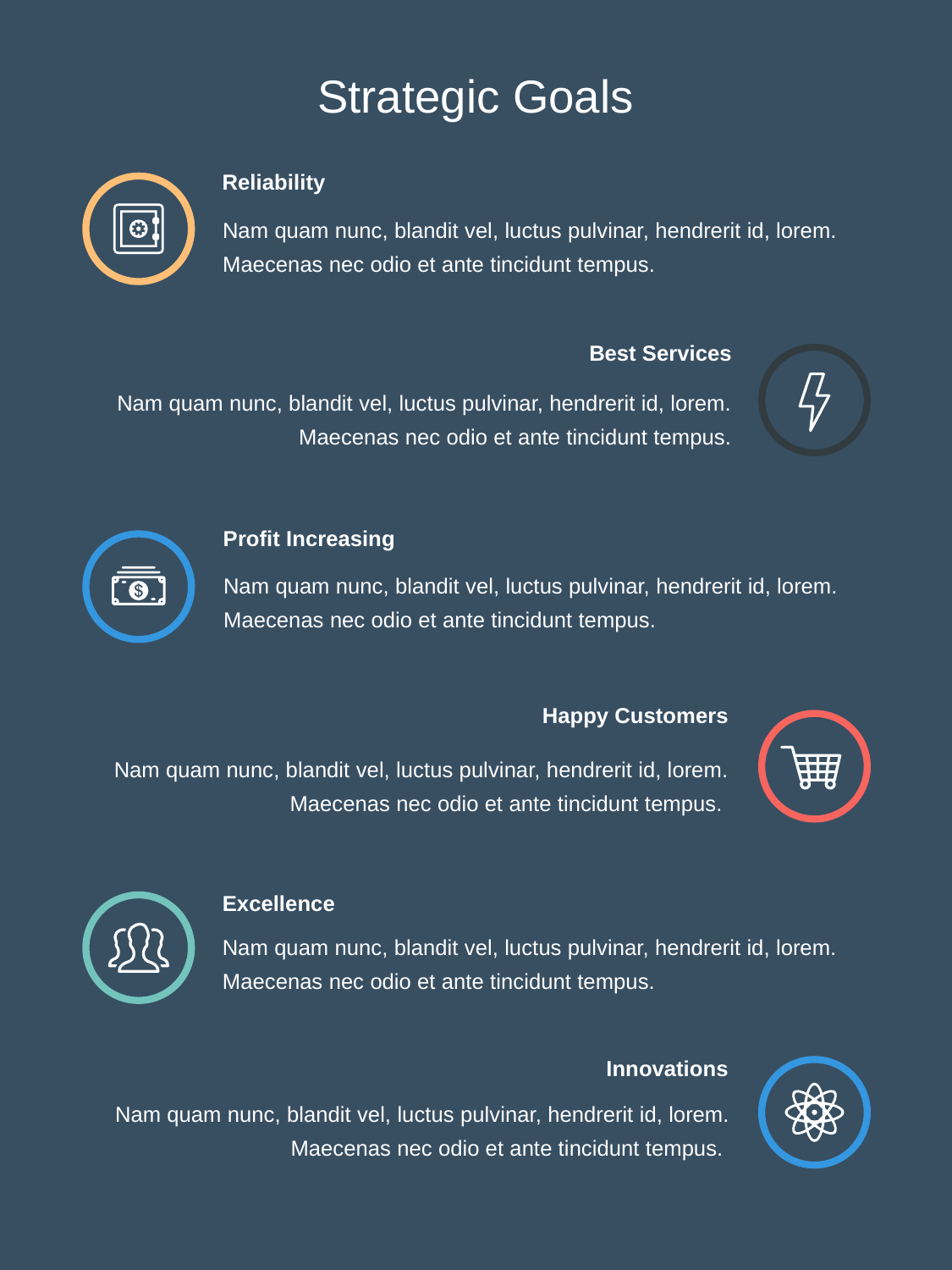

Strategic Goals
Reliability

Nam quam nunc, blandit vel, luctus pulvinar, hendrerit id, lorem. Maecenas nec odio et ante tincidunt tempus.

Best Services

Nam quam nunc, blandit vel, luctus pulvinar, hendrerit id, lorem. Maecenas nec odio et ante tincidunt tempus.

Profit Increasing

Nam quam nunc, blandit vel, luctus pulvinar, hendrerit id, lorem. Maecenas nec odio et ante tincidunt tempus.

Happy Customers

Nam quam nunc, blandit vel, luctus pulvinar, hendrerit id, lorem. Maecenas nec odio et ante tincidunt tempus.

Excellence

Nam quam nunc, blandit vel, luctus pulvinar, hendrerit id, lorem. Maecenas nec odio et ante tincidunt tempus.

Innovations

Nam quam nunc, blandit vel, luctus pulvinar, hendrerit id, lorem. Maecenas nec odio et ante tincidunt tempus.